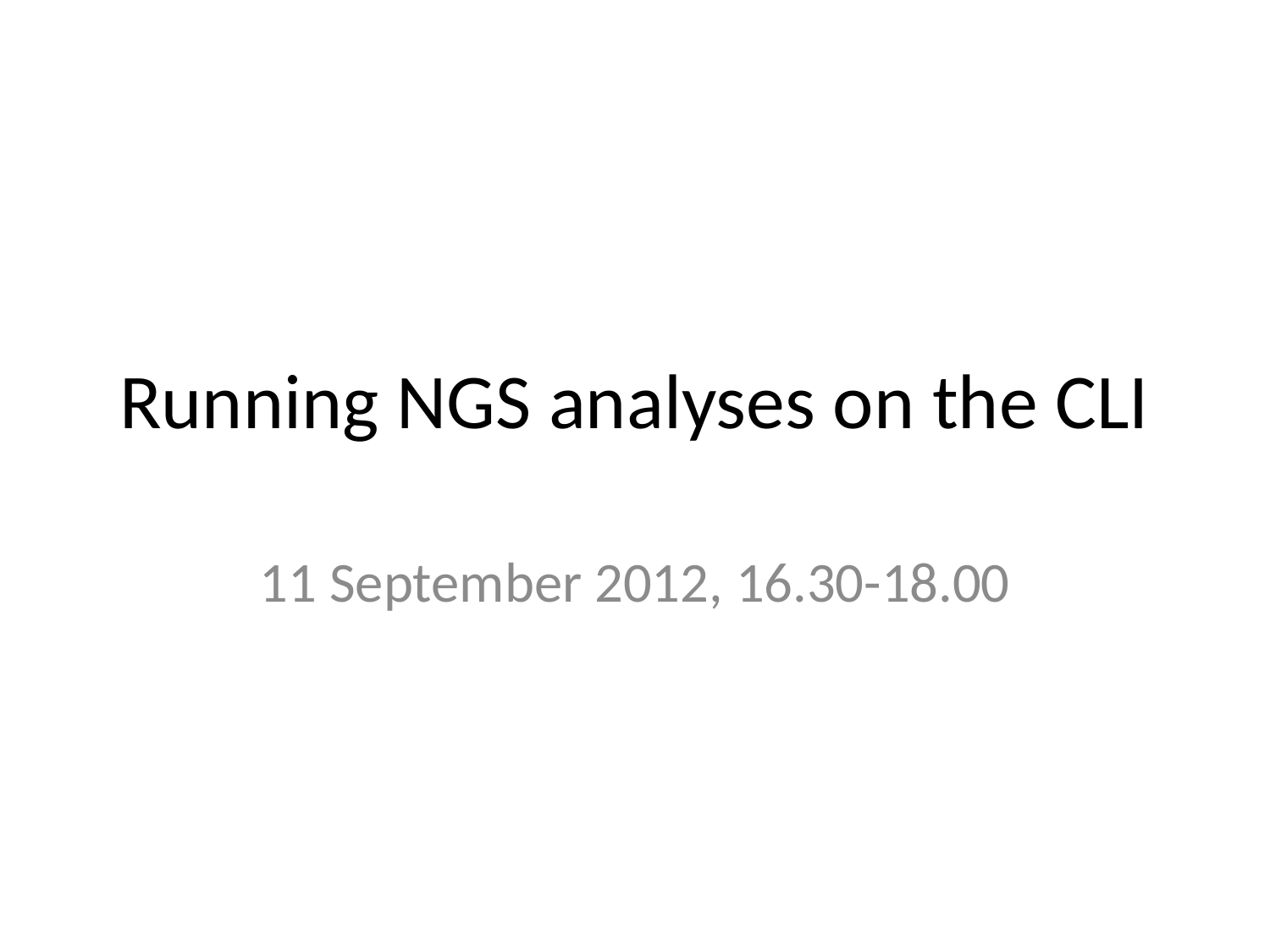

# Running NGS analyses on the CLI
11 September 2012, 16.30-18.00